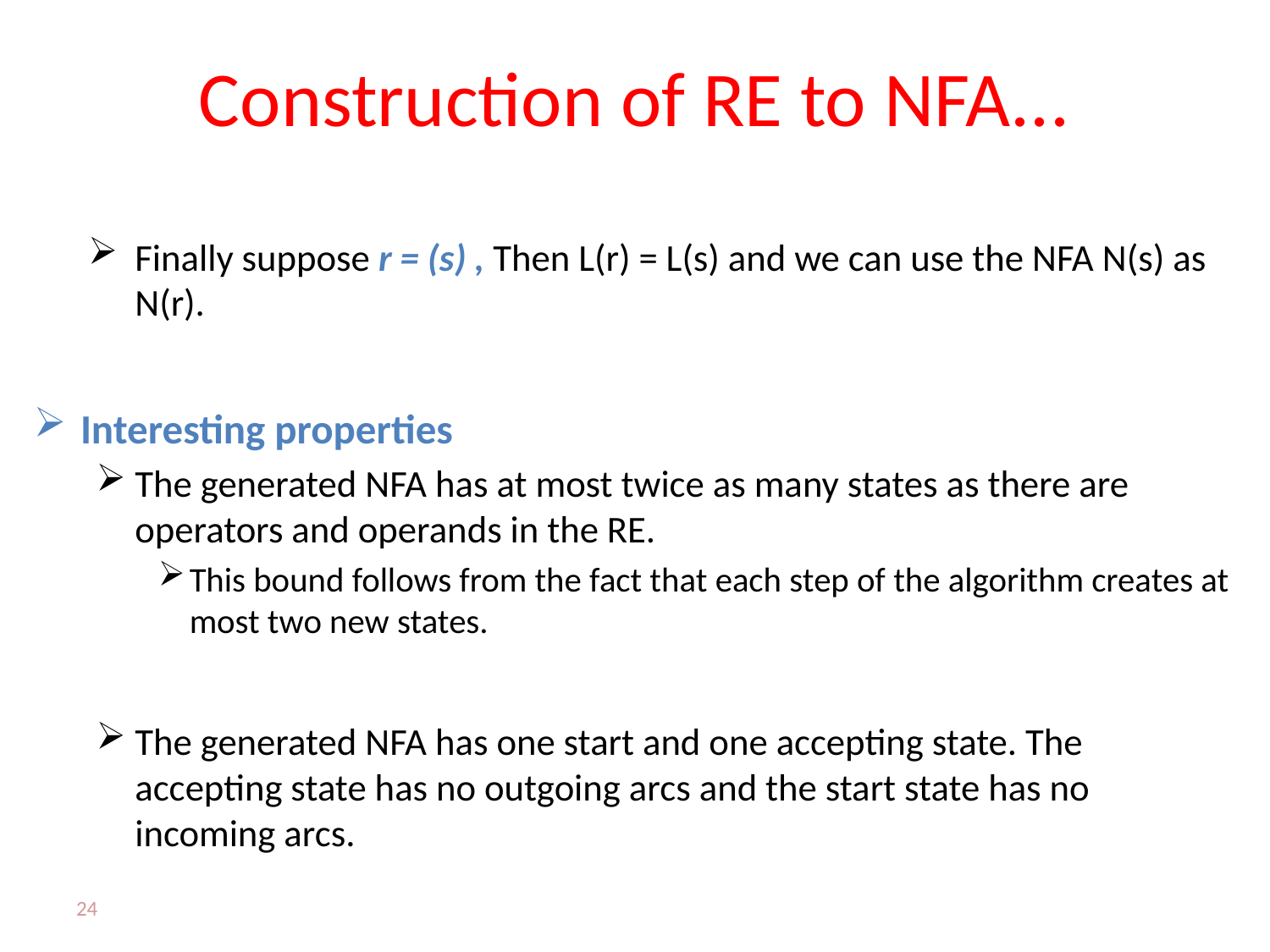

# Construction of RE to NFA...

Finally suppose r = (s) , Then L(r) = L(s) and we can use the NFA N(s) as N(r).

Interesting properties
The generated NFA has at most twice as many states as there are operators and operands in the RE.
This bound follows from the fact that each step of the algorithm creates at most two new states.

The generated NFA has one start and one accepting state. The accepting state has no outgoing arcs and the start state has no incoming arcs.
24